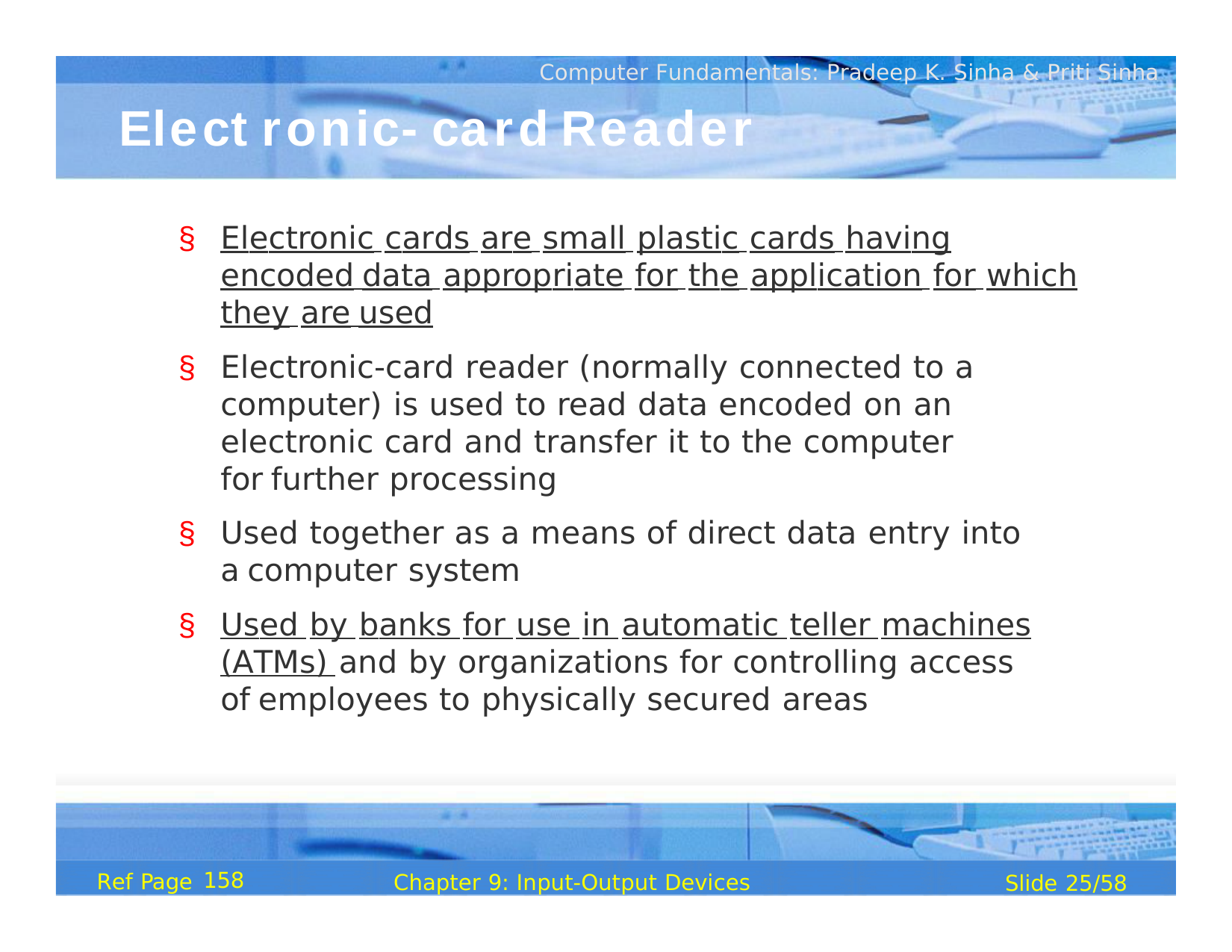

Computer Fundamentals: Pradeep K. Sinha & Priti Sinha
Elect ronic- card	Reader
§	Electronic cards are small plastic cards having encoded data appropriate for the application for which they are used
§	Electronic-card reader (normally connected to a computer) is used to read data encoded on an electronic card and transfer it to the computer for further processing
§	Used together as a means of direct data entry into a computer system
§	Used by banks for use in automatic teller machines (ATMs) and by organizations for controlling access of employees to physically secured areas

158
Ref Page
Chapter 9: Input-Output Devices
Slide 25/58